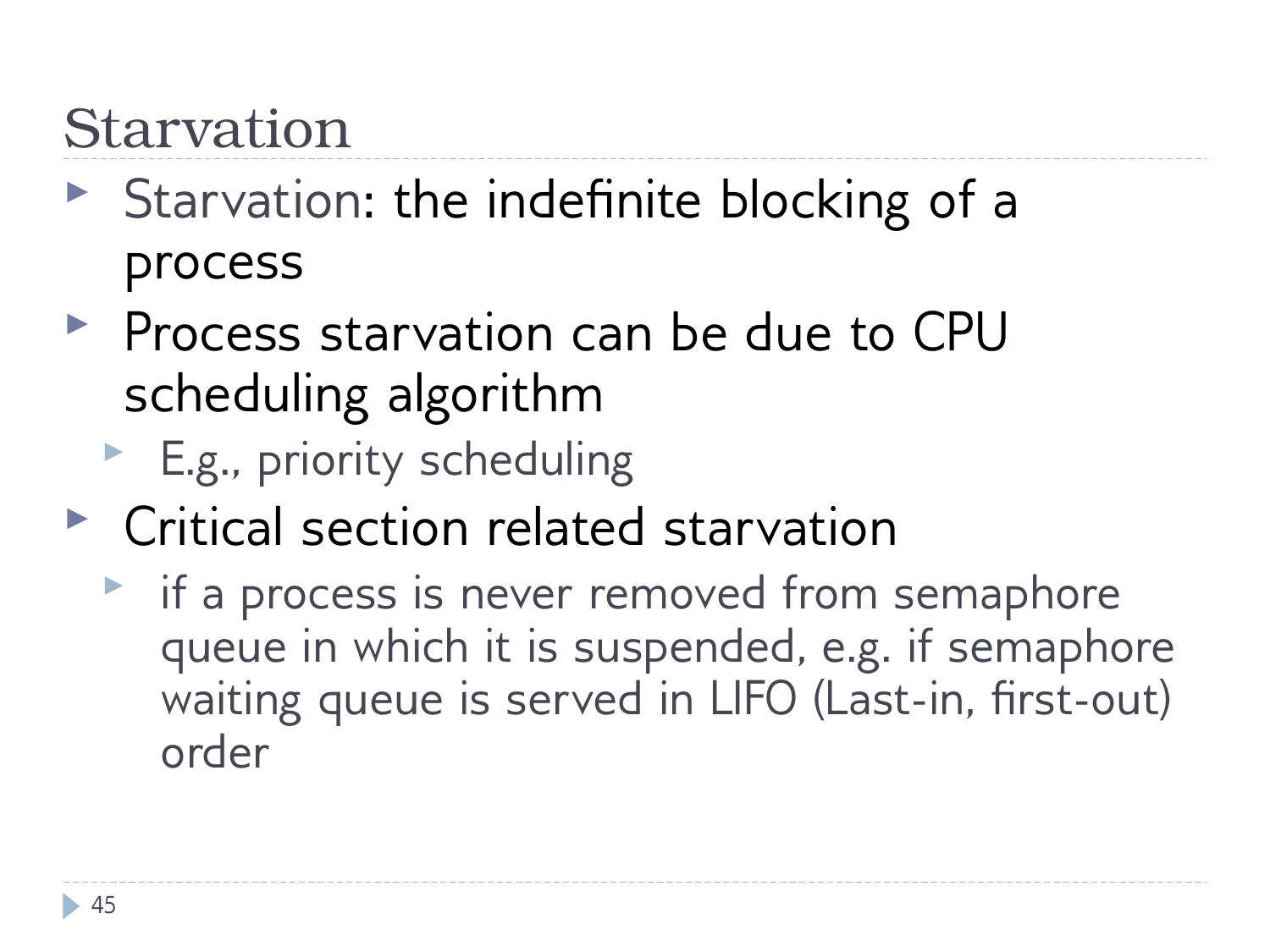

Starvation
Starvation: the indefinite blocking of a process
Process starvation can be due to CPU scheduling algorithm
E.g., priority scheduling
Critical section related starvation
if a process is never removed from semaphore queue in which it is suspended, e.g. if semaphore waiting queue is served in LIFO (Last-in, first-out) order
45